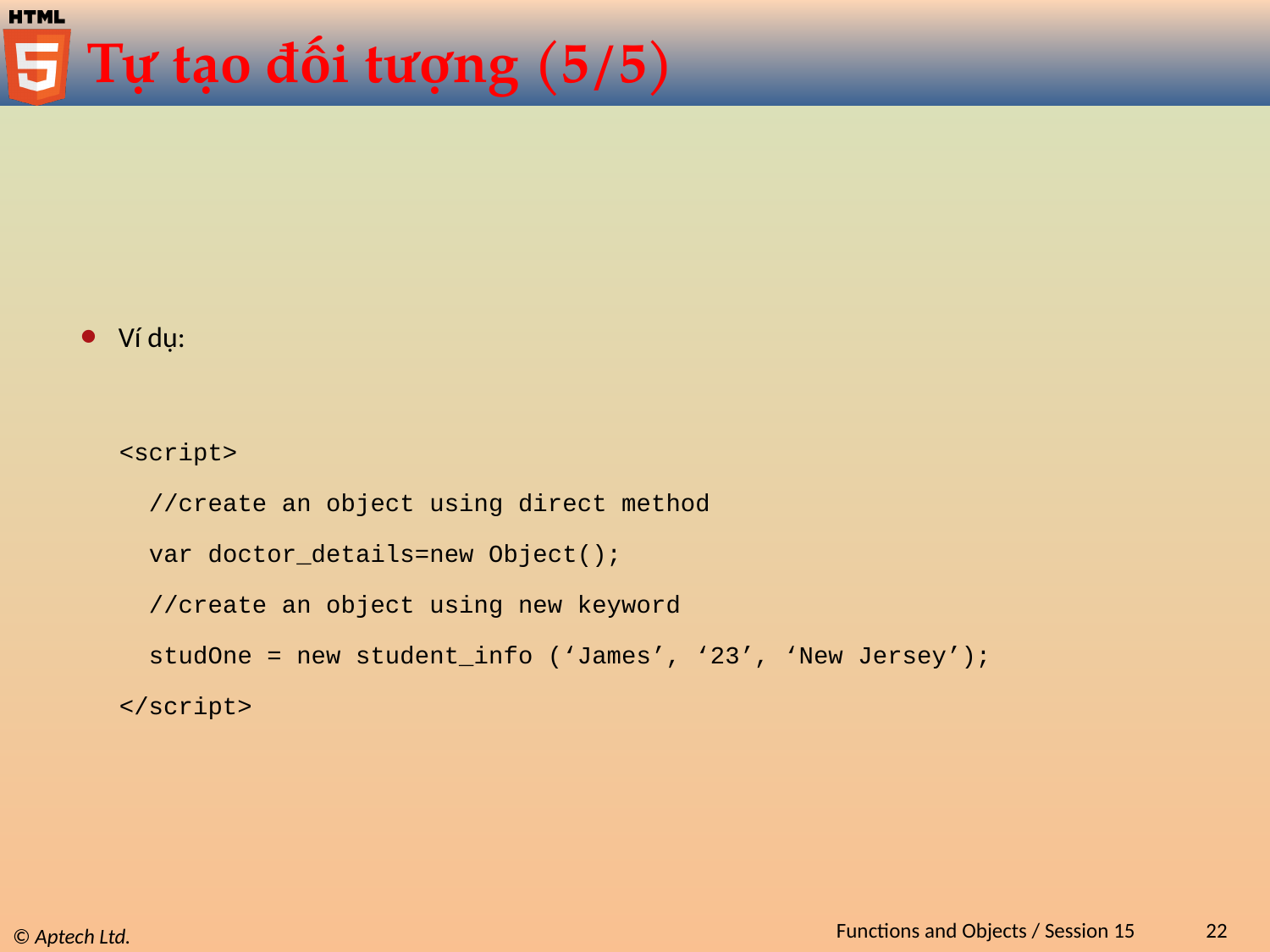

# Tự tạo đối tượng (5/5)
Ví dụ:

<script>
  //create an object using direct method
  var doctor_details=new Object();
  //create an object using new keyword
  studOne = new student_info (‘James’, ‘23’, ‘New Jersey’);
</script>
Functions and Objects / Session 15
22